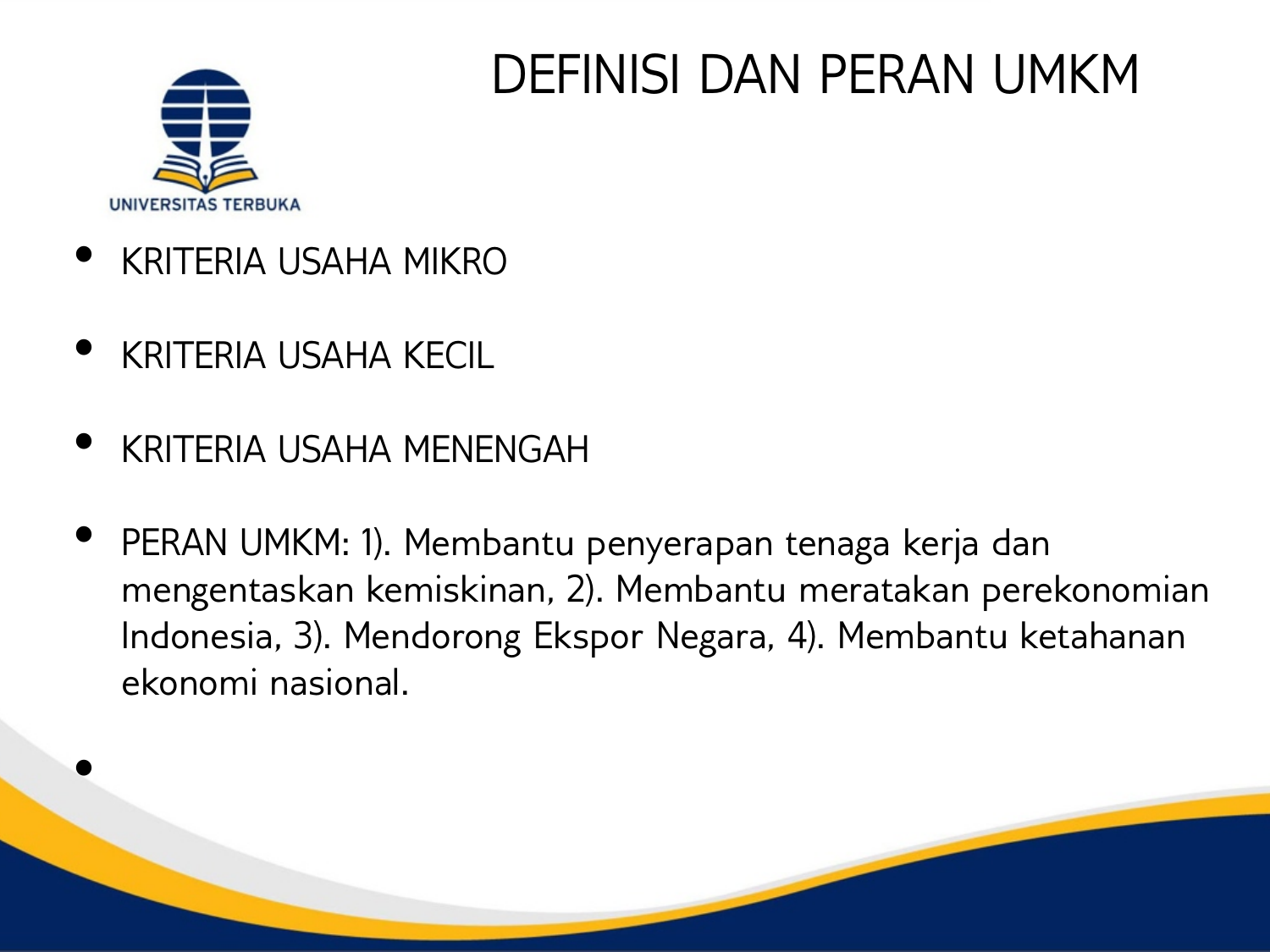

# DEFINISI DAN PERAN UMKM

KRITERIA USAHA MIKRO
KRITERIA USAHA KECIL
KRITERIA USAHA MENENGAH
PERAN UMKM: 1). Membantu penyerapan tenaga kerja dan mengentaskan kemiskinan, 2). Membantu meratakan perekonomian Indonesia, 3). Mendorong Ekspor Negara, 4). Membantu ketahanan ekonomi nasional.